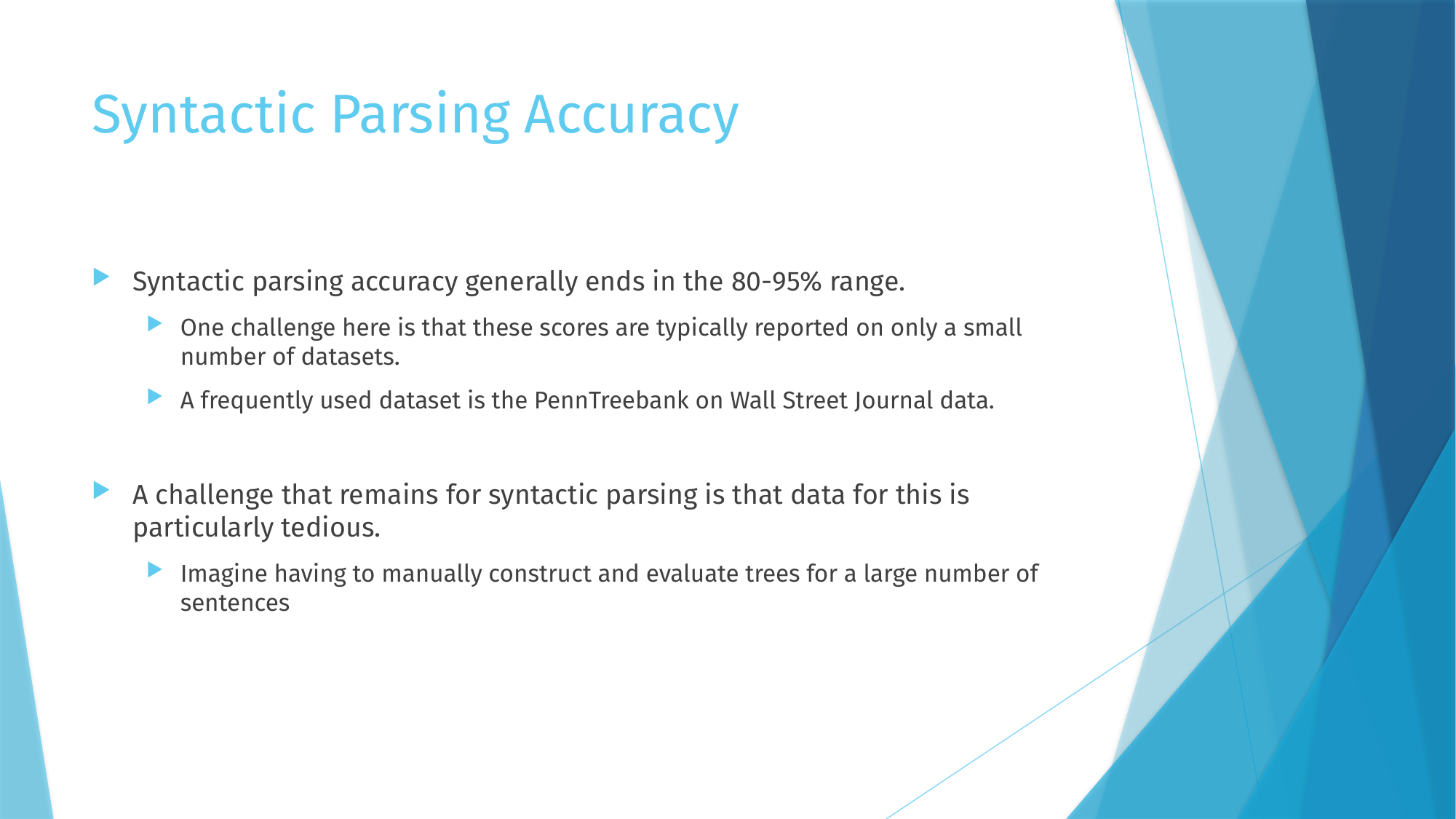

# Syntactic Parsing Accuracy
Syntactic parsing accuracy generally ends in the 80-95% range.
One challenge here is that these scores are typically reported on only a small number of datasets.
A frequently used dataset is the PennTreebank on Wall Street Journal data.

A challenge that remains for syntactic parsing is that data for this is particularly tedious.
Imagine having to manually construct and evaluate trees for a large number of sentences